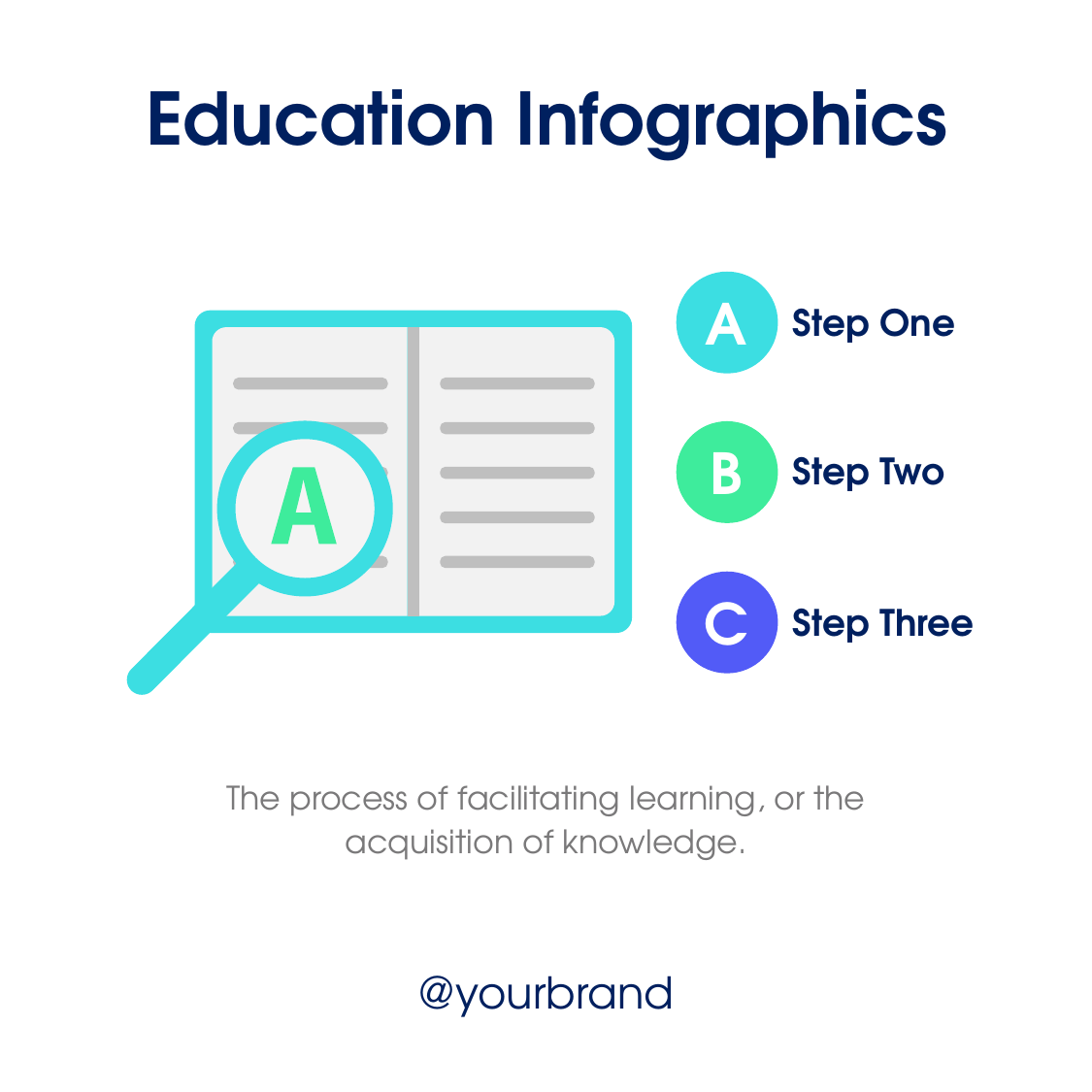

Education Infographics

A
Step One

B

Step Two

C
Step Three
The process of facilitating learning, or the acquisition of knowledge.
@yourbrand